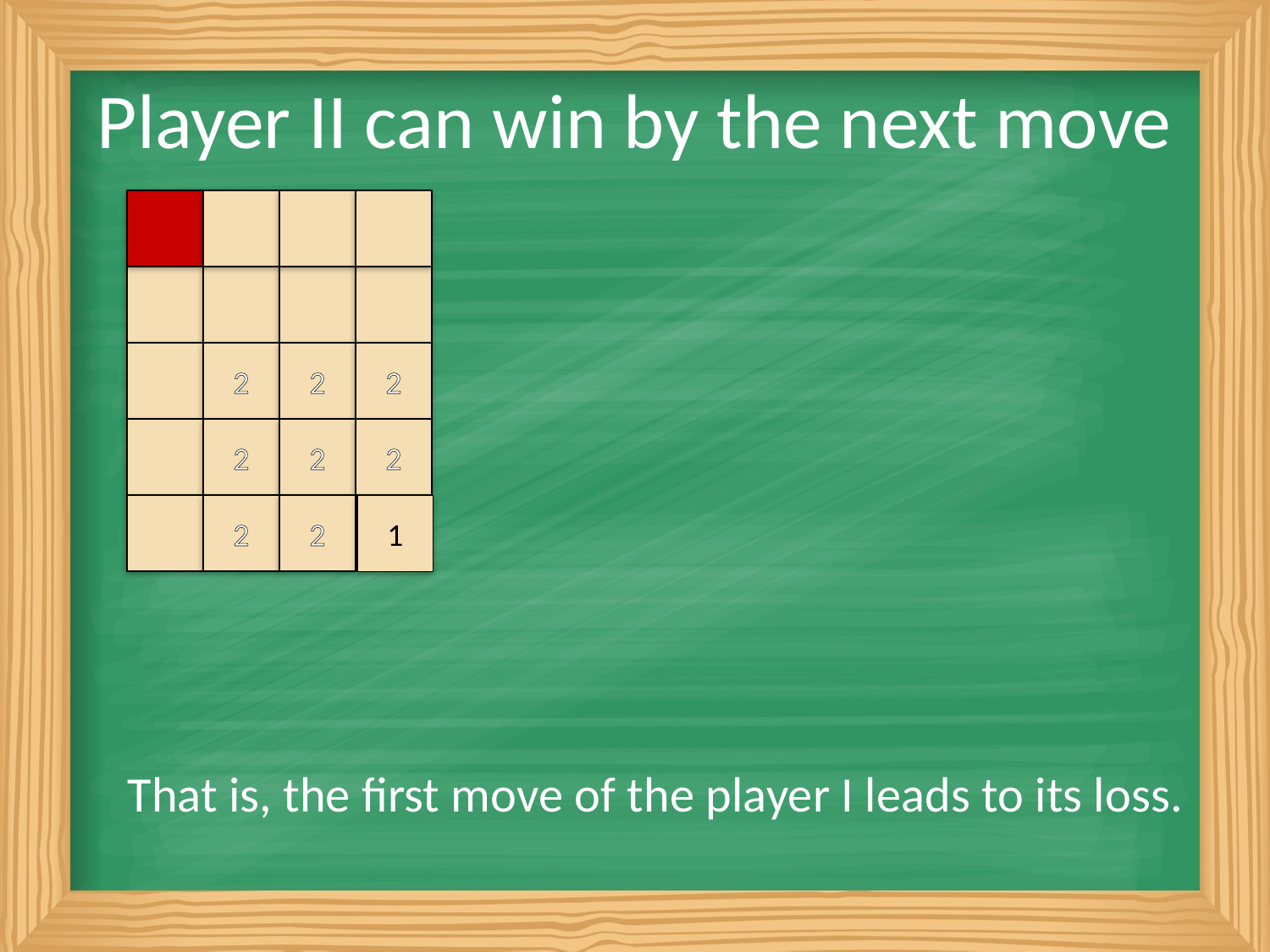

# Player II can win by the next move

2
2
2

2
2
2

2
2
1
That is, the first move of the player I leads to its loss.